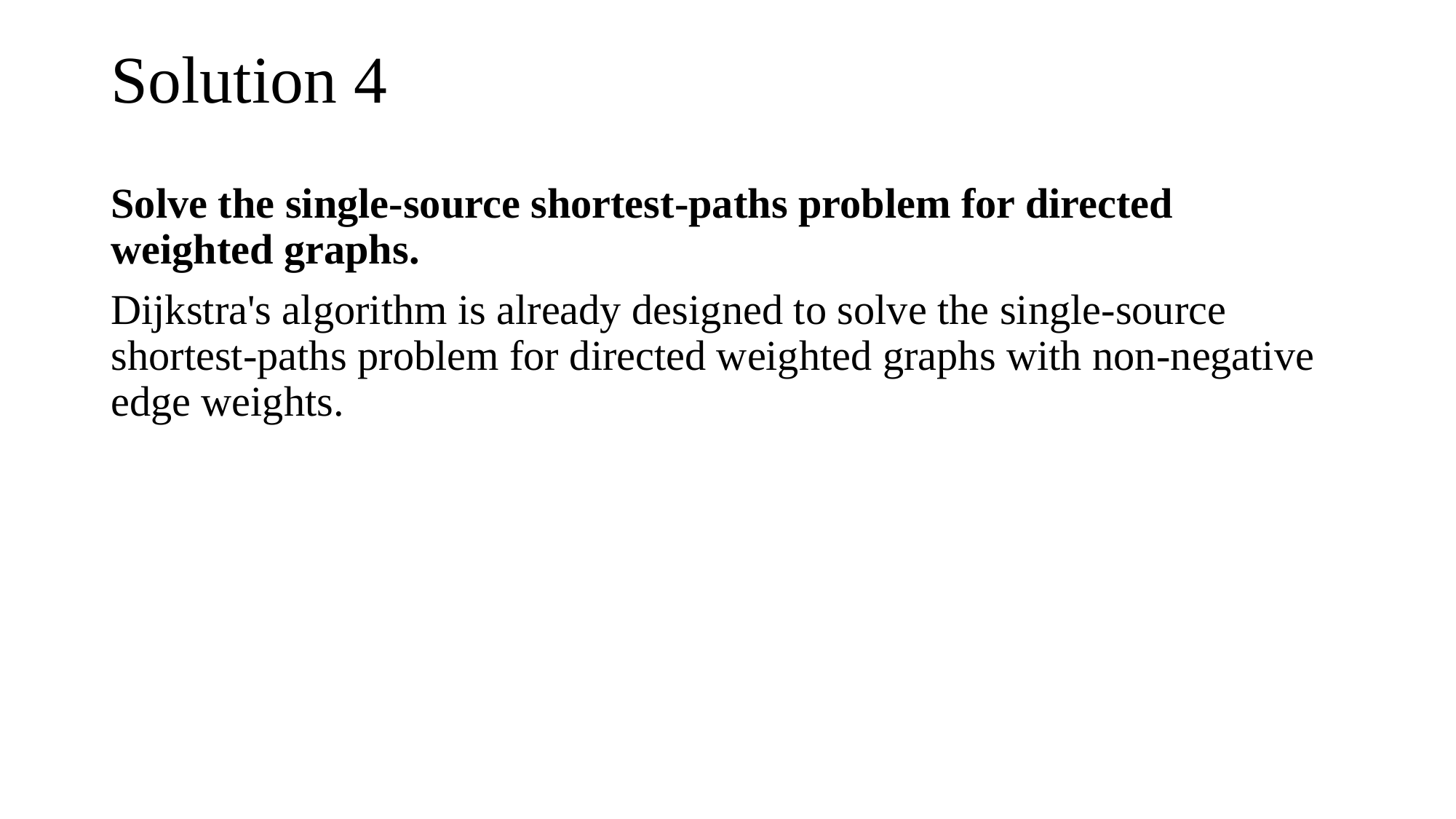

# Solution 4
Solve the single-source shortest-paths problem for directed weighted graphs.
Dijkstra's algorithm is already designed to solve the single-source shortest-paths problem for directed weighted graphs with non-negative edge weights.